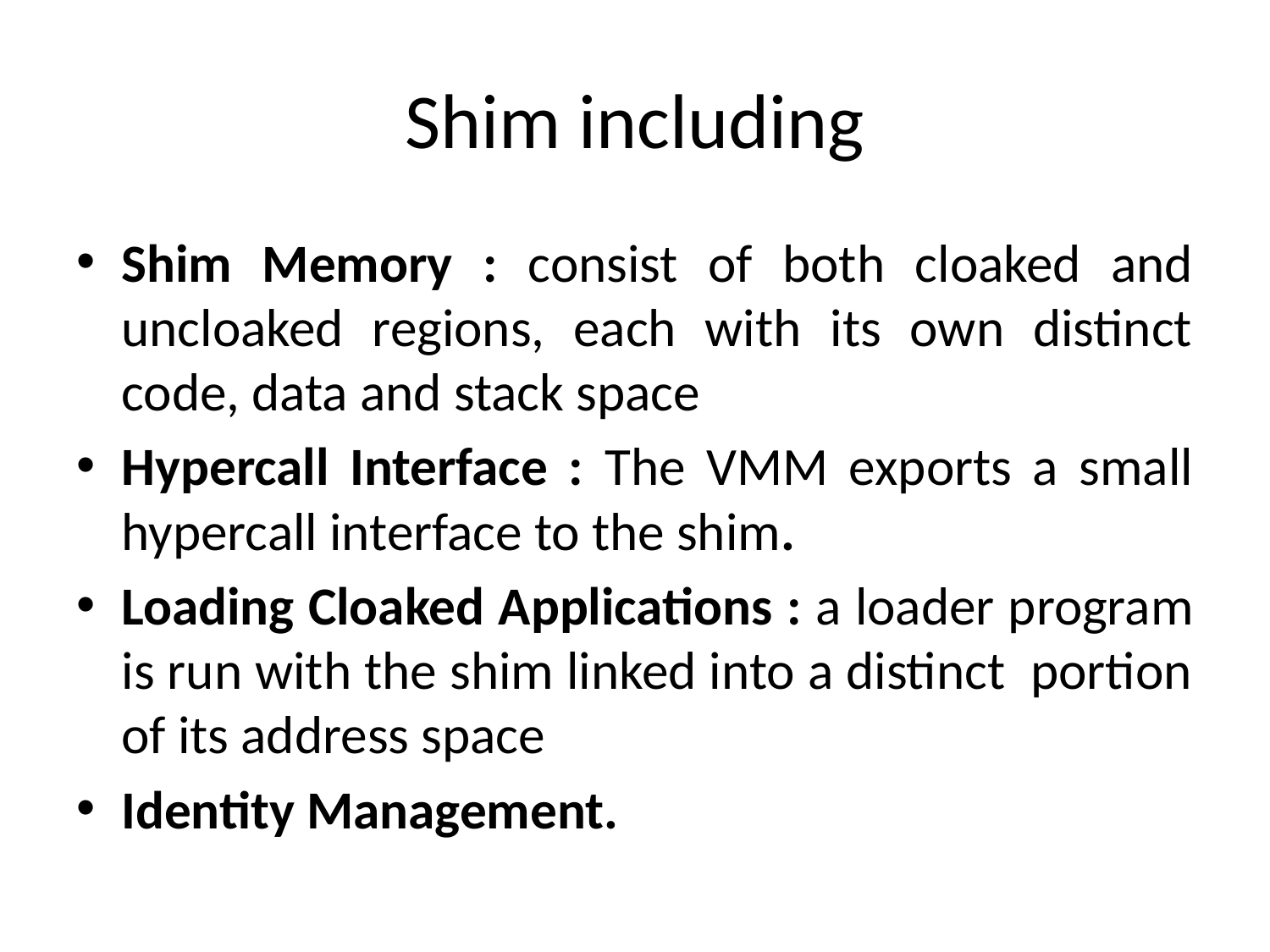

# Shim including
Shim Memory : consist of both cloaked and uncloaked regions, each with its own distinct code, data and stack space
Hypercall Interface : The VMM exports a small hypercall interface to the shim.
Loading Cloaked Applications : a loader program is run with the shim linked into a distinct  portion of its address space
Identity Management.